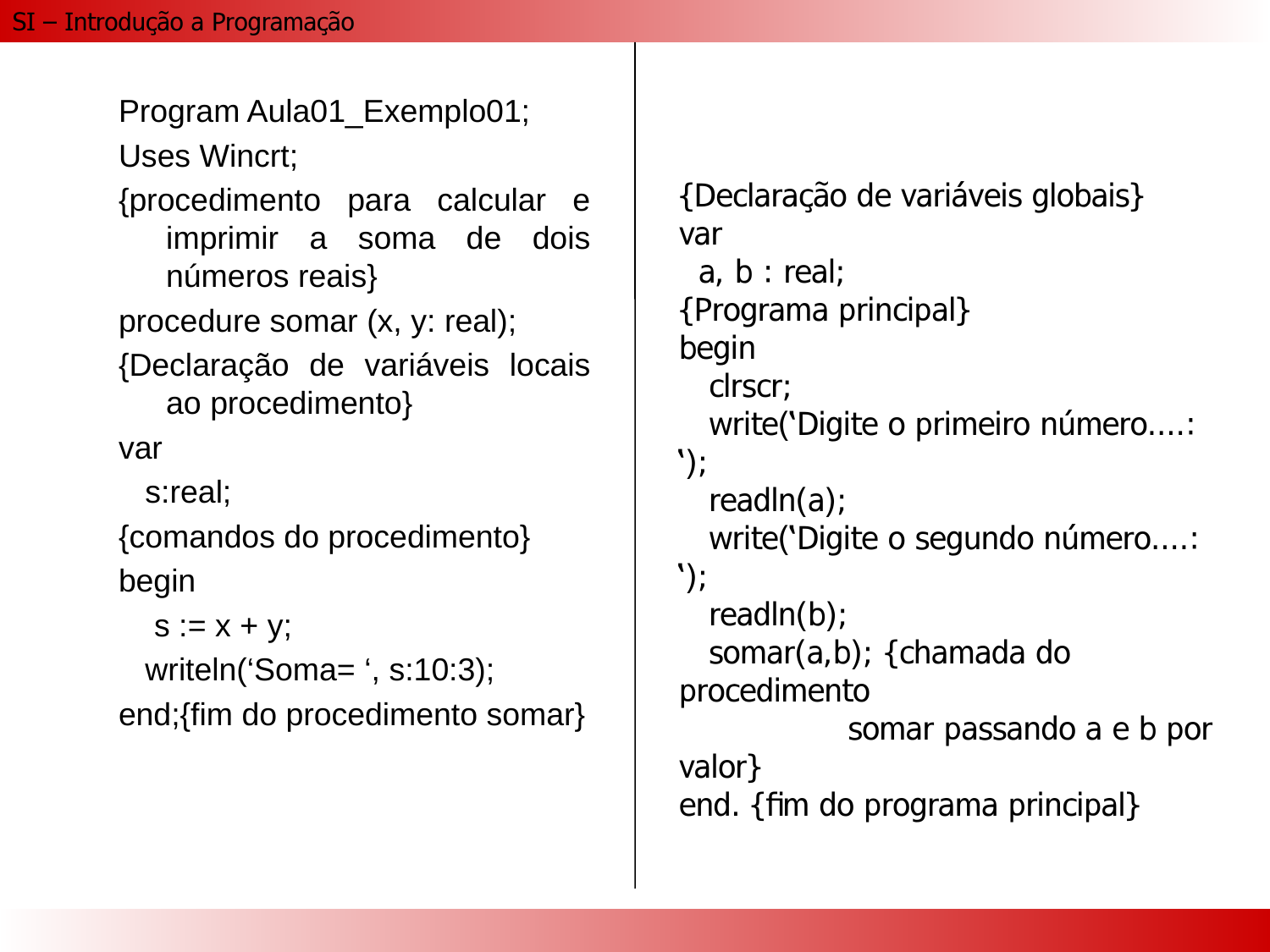

Program Aula01_Exemplo01;
Uses Wincrt;
{procedimento para calcular e imprimir a soma de dois números reais}
procedure somar (x, y: real);
{Declaração de variáveis locais ao procedimento}
var
   s:real;
{comandos do procedimento}
begin
    s := x + y;
   writeln(‘Soma= ‘, s:10:3);
end;{fim do procedimento somar}

{Declaração de variáveis globais}
var
  a, b : real;
{Programa principal}
begin
   clrscr;
   write(‘Digite o primeiro número....: ‘);
   readln(a);
   write(‘Digite o segundo número....: ‘);
   readln(b);
   somar(a,b); {chamada do procedimento
                 somar passando a e b por valor}
end. {fim do programa principal}